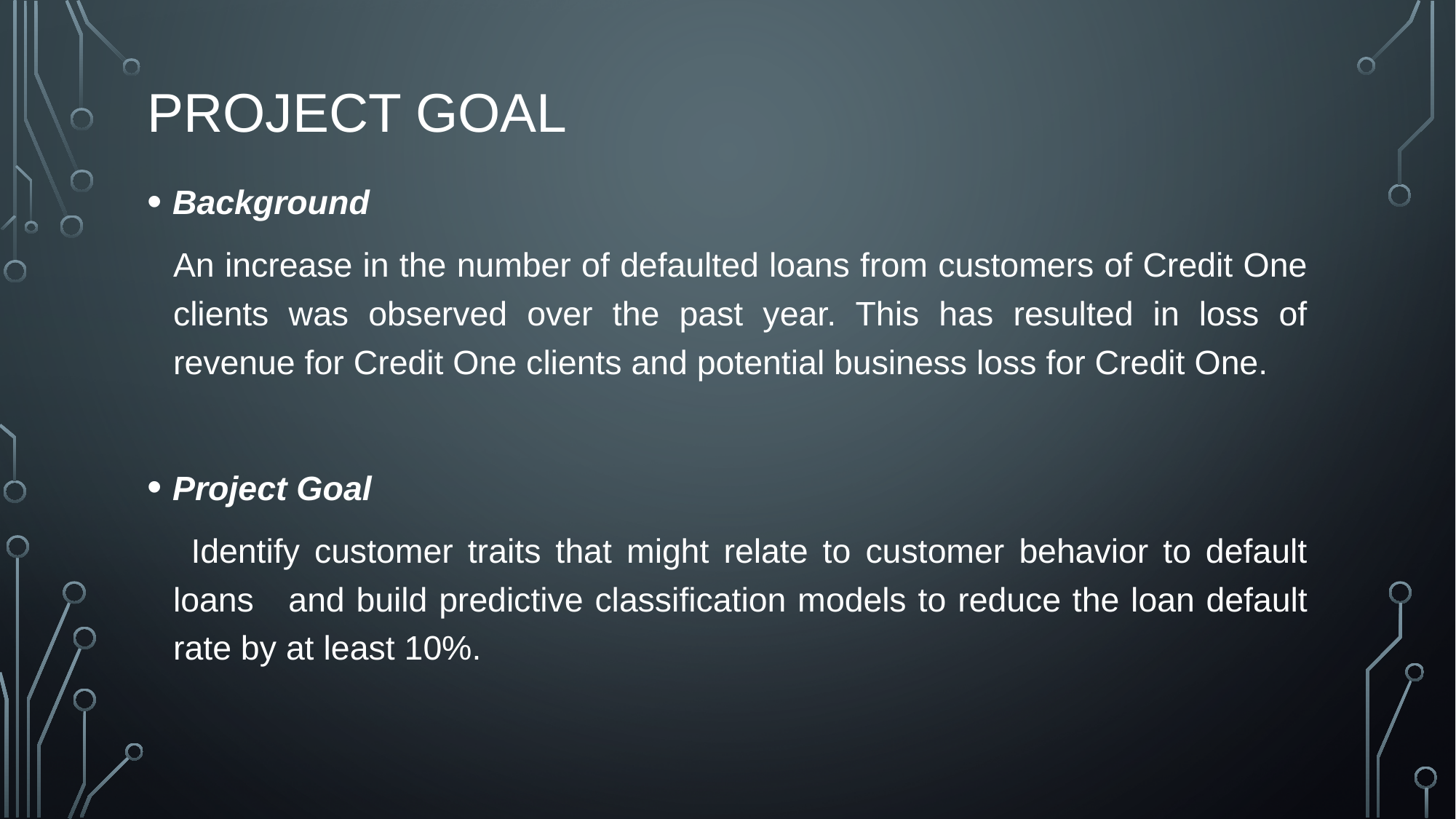

# Project goal
Background
An increase in the number of defaulted loans from customers of Credit One clients was observed over the past year. This has resulted in loss of revenue for Credit One clients and potential business loss for Credit One.

Project Goal
   Identify customer traits that might relate to customer behavior to default loans   and build predictive classification models to reduce the loan default rate by at least 10%.